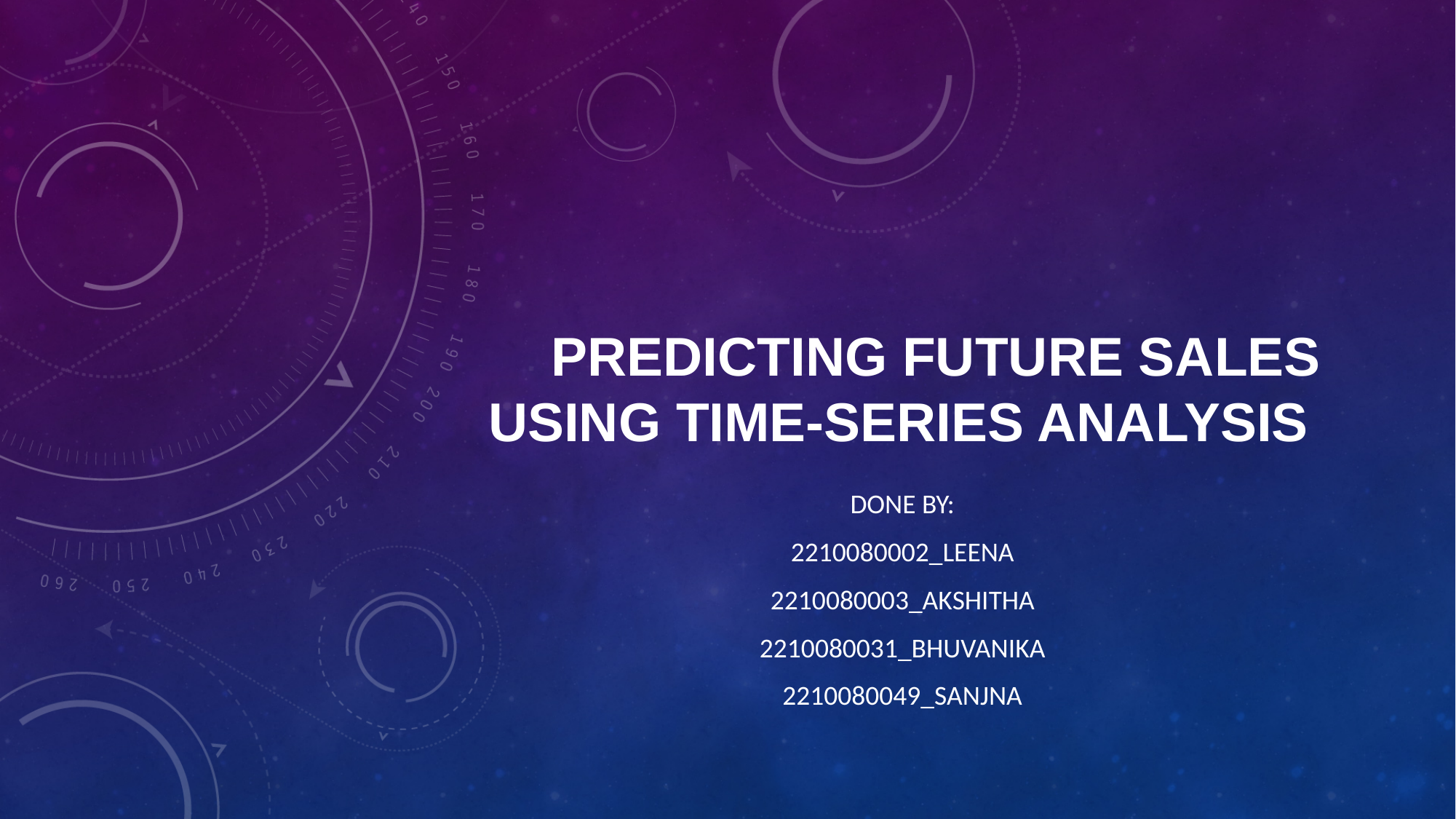

# Predicting Future Sales Using Time-Series Analysis
Done BY:
2210080002_Leena
2210080003_Akshitha
2210080031_BHUVANIKA
2210080049_SANJNA